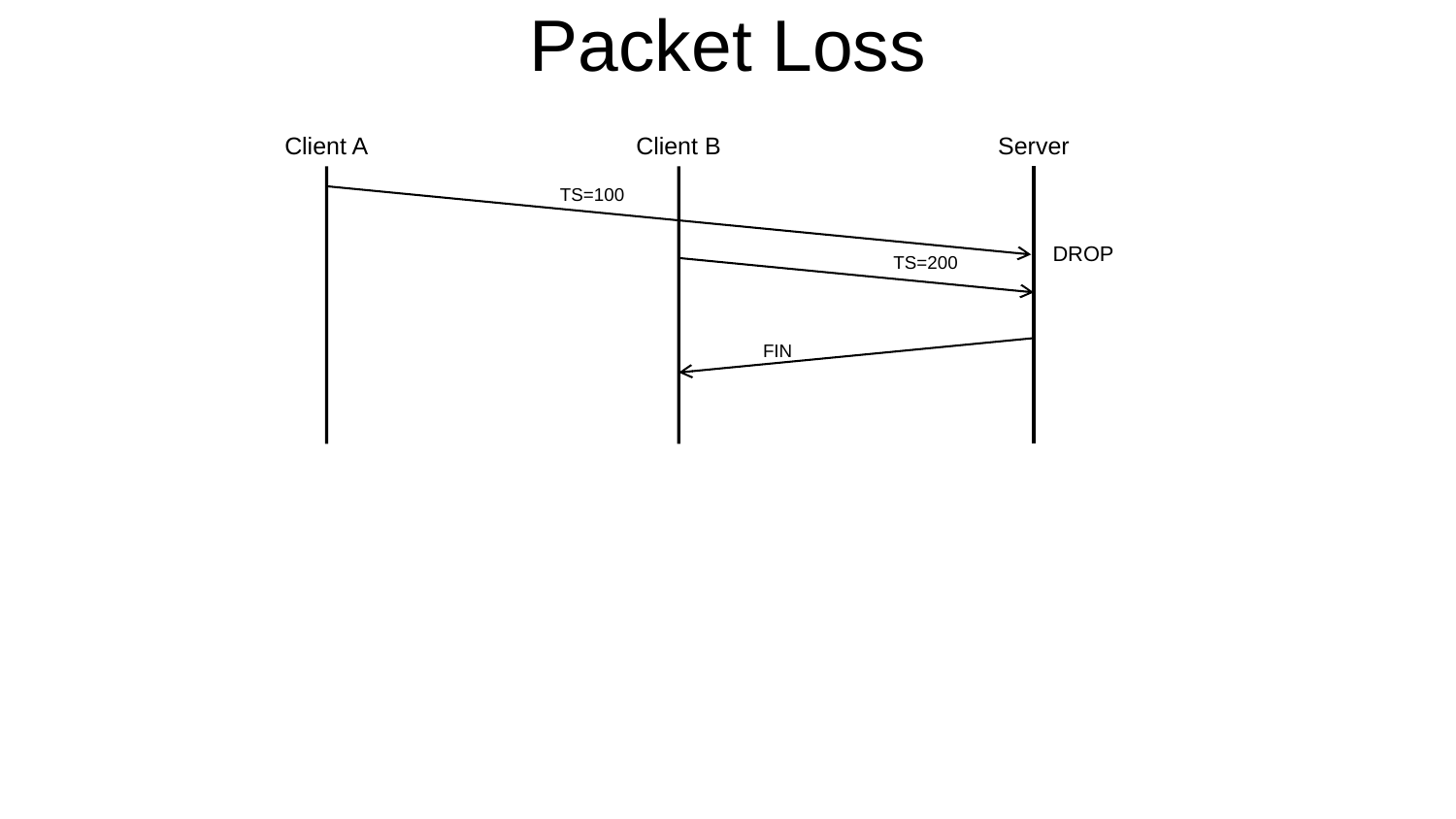

# Packet Loss
Client A
Client B
Server
TS=100
DROP
TS=200
FIN